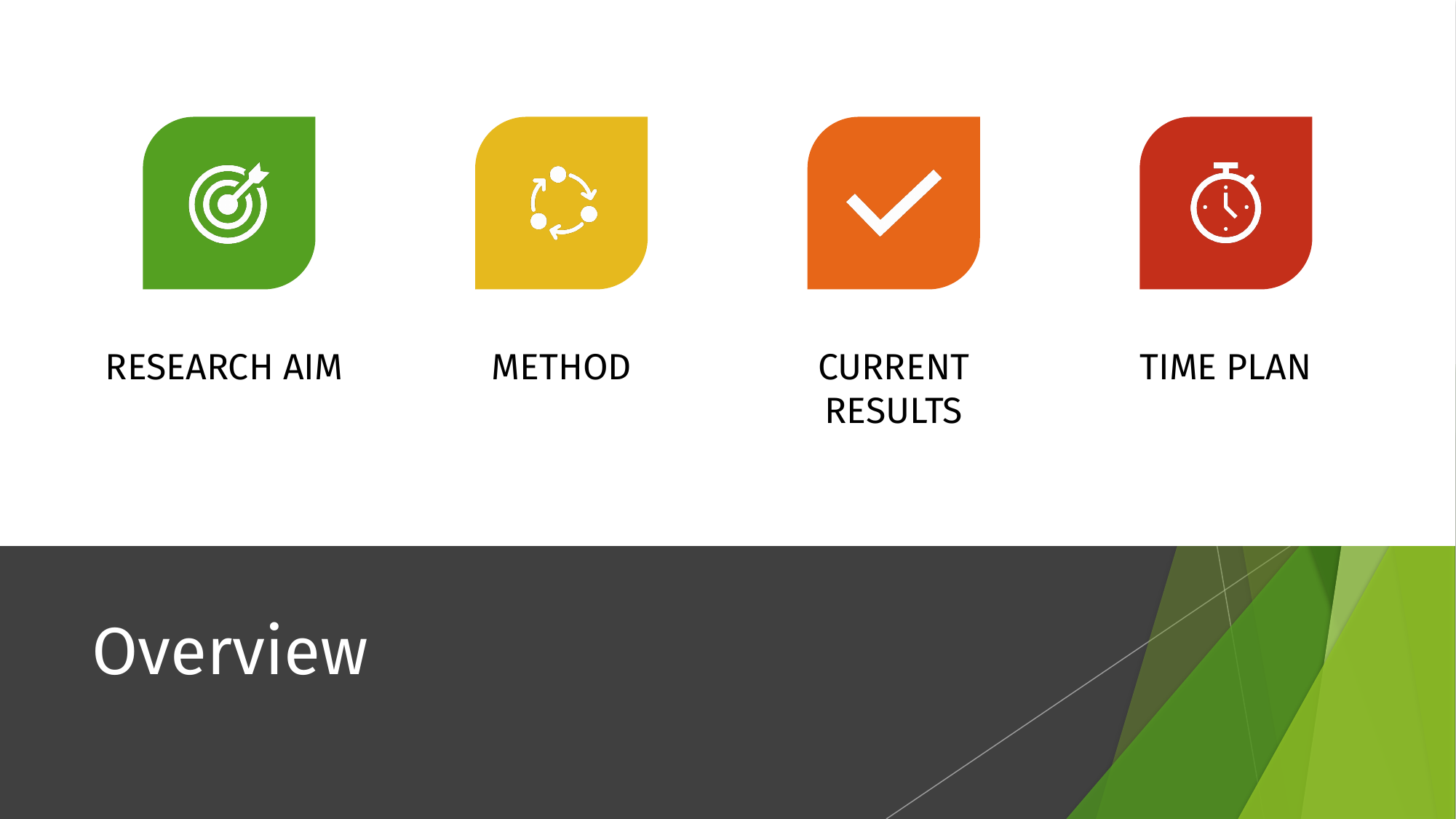

Research aim
Method
Current results
Time plan

# Overview